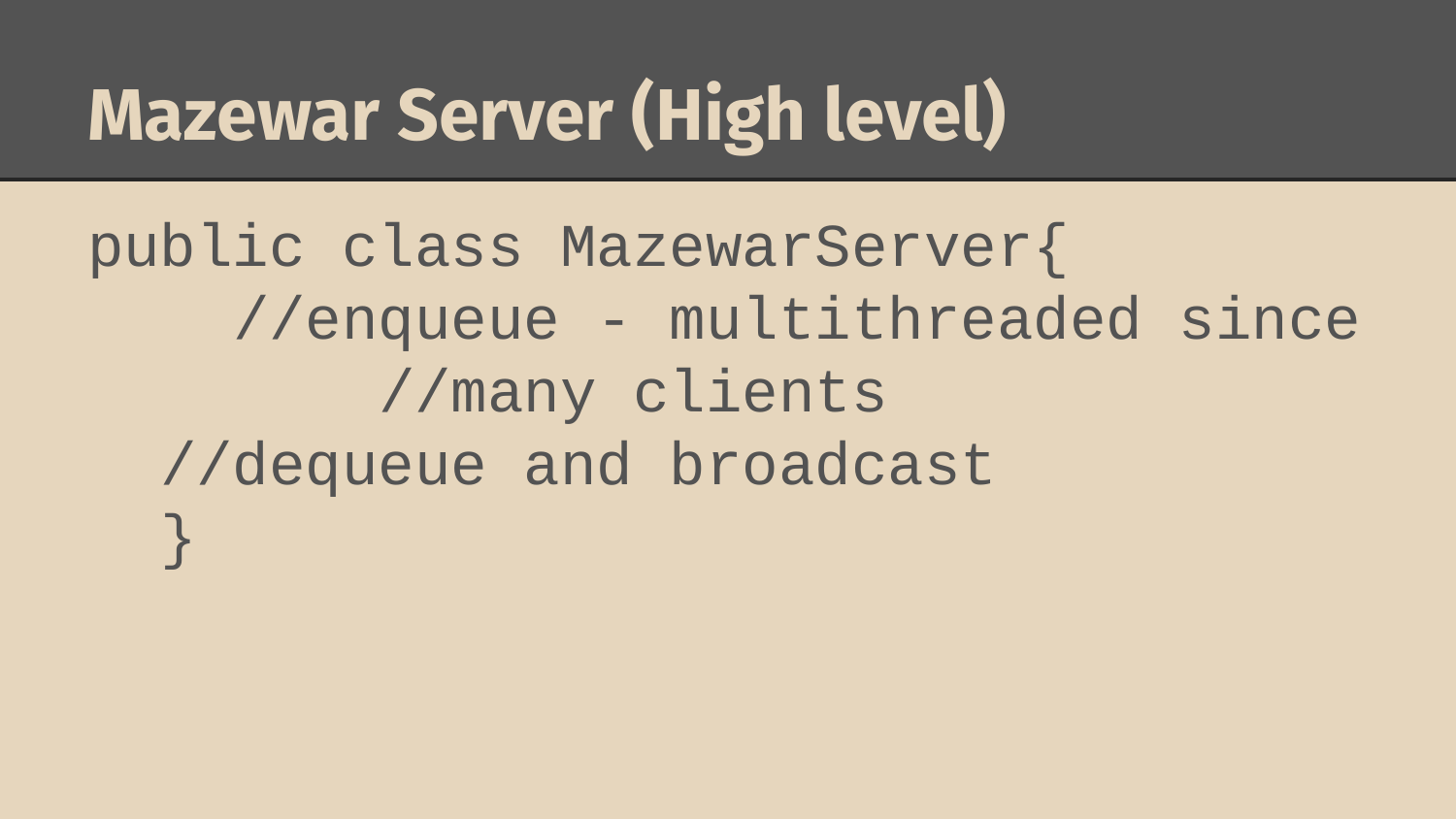

# Mazewar Server (High level)
public class MazewarServer{
	//enqueue - multithreaded since
		//many clients
//dequeue and broadcast
}